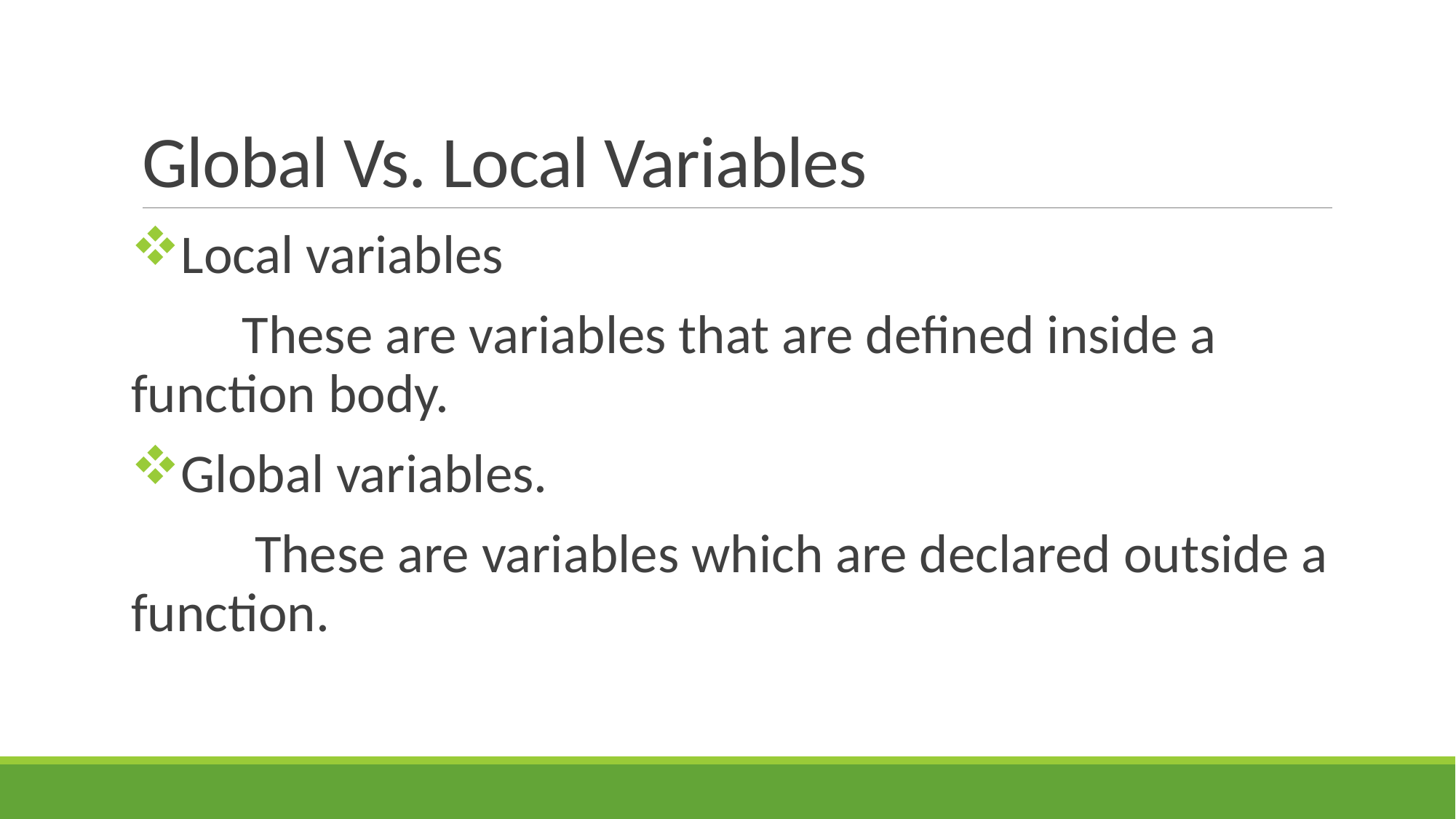

# Global Vs. Local Variables
Local variables
         These are variables that are defined inside a function body.
Global variables.
          These are variables which are declared outside a function.